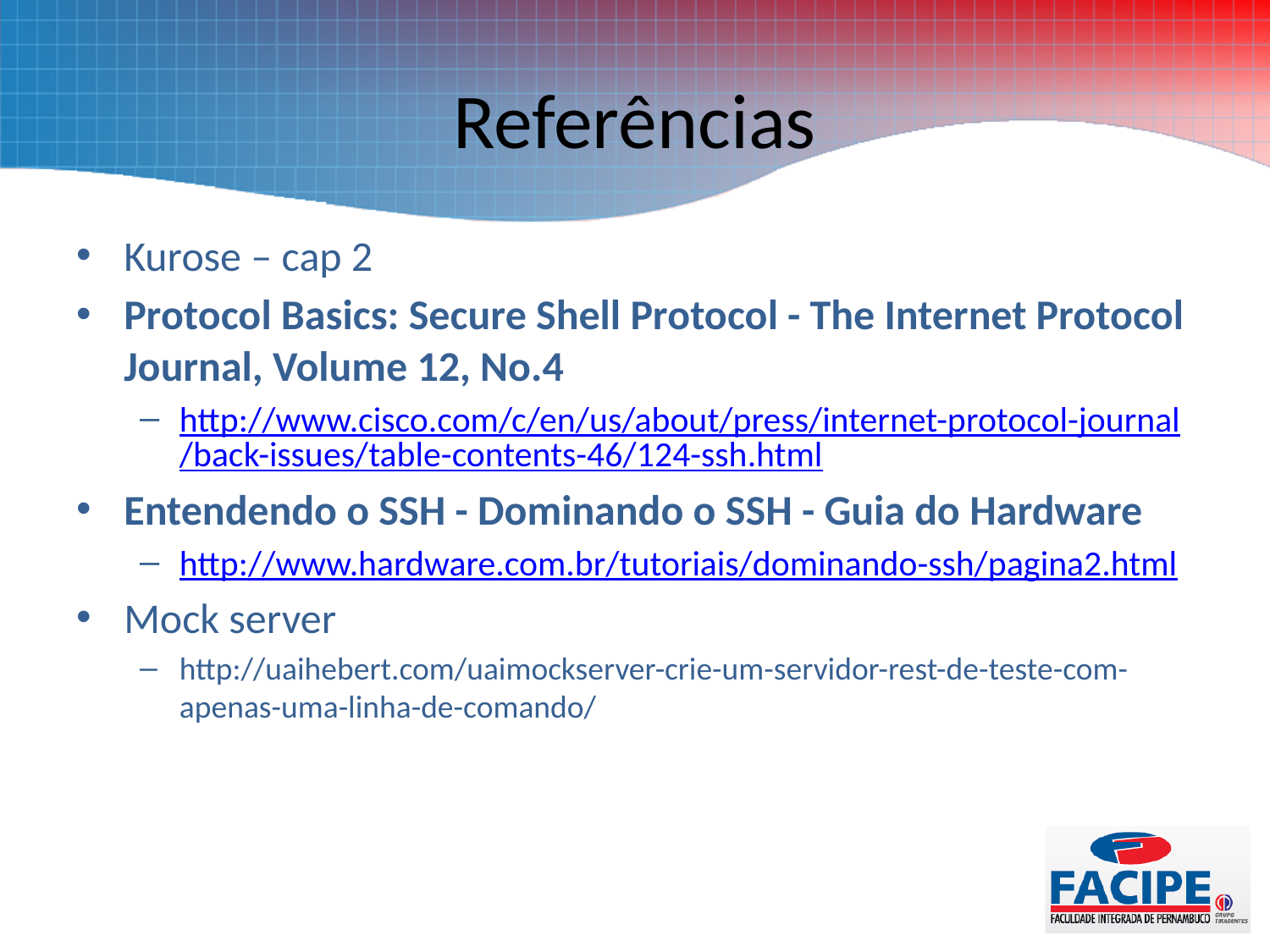

# Referências
Kurose – cap 2
Protocol Basics: Secure Shell Protocol - The Internet Protocol Journal, Volume 12, No.4
http://www.cisco.com/c/en/us/about/press/internet-protocol-journal/back-issues/table-contents-46/124-ssh.html
Entendendo o SSH - Dominando o SSH - Guia do Hardware
http://www.hardware.com.br/tutoriais/dominando-ssh/pagina2.html
Mock server
http://uaihebert.com/uaimockserver-crie-um-servidor-rest-de-teste-com-apenas-uma-linha-de-comando/